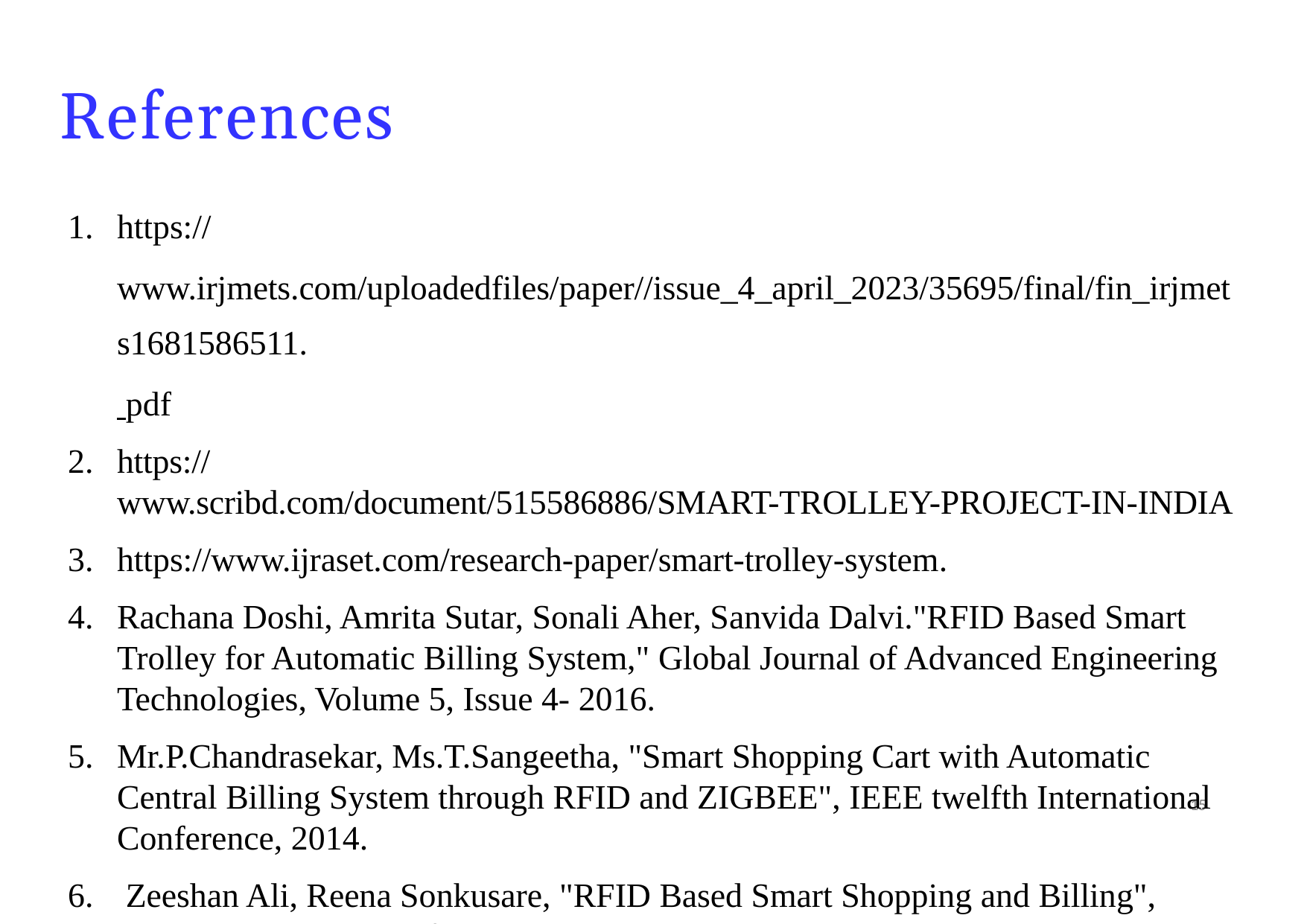

# References
https://www.irjmets.com/uploadedfiles/paper//issue_4_april_2023/35695/final/fin_irjmets1681586511.  pdf
https://www.scribd.com/document/515586886/SMART-TROLLEY-PROJECT-IN-INDIA
https://www.ijraset.com/research-paper/smart-trolley-system.
Rachana Doshi, Amrita Sutar, Sonali Aher, Sanvida Dalvi."RFID Based Smart Trolley for Automatic Billing System," Global Journal of Advanced Engineering Technologies, Volume 5, Issue 4- 2016.
Mr.P.Chandrasekar, Ms.T.Sangeetha, "Smart Shopping Cart with Automatic Central Billing System through RFID and ZIGBEE", IEEE twelfth International Conference, 2014.
 Zeeshan Ali, Reena Sonkusare, "RFID Based Smart Shopping and Billing", International Journal of Advanced Research in Computer and Communication Engineering Vol. 2, Issue 12, December 2013.
15